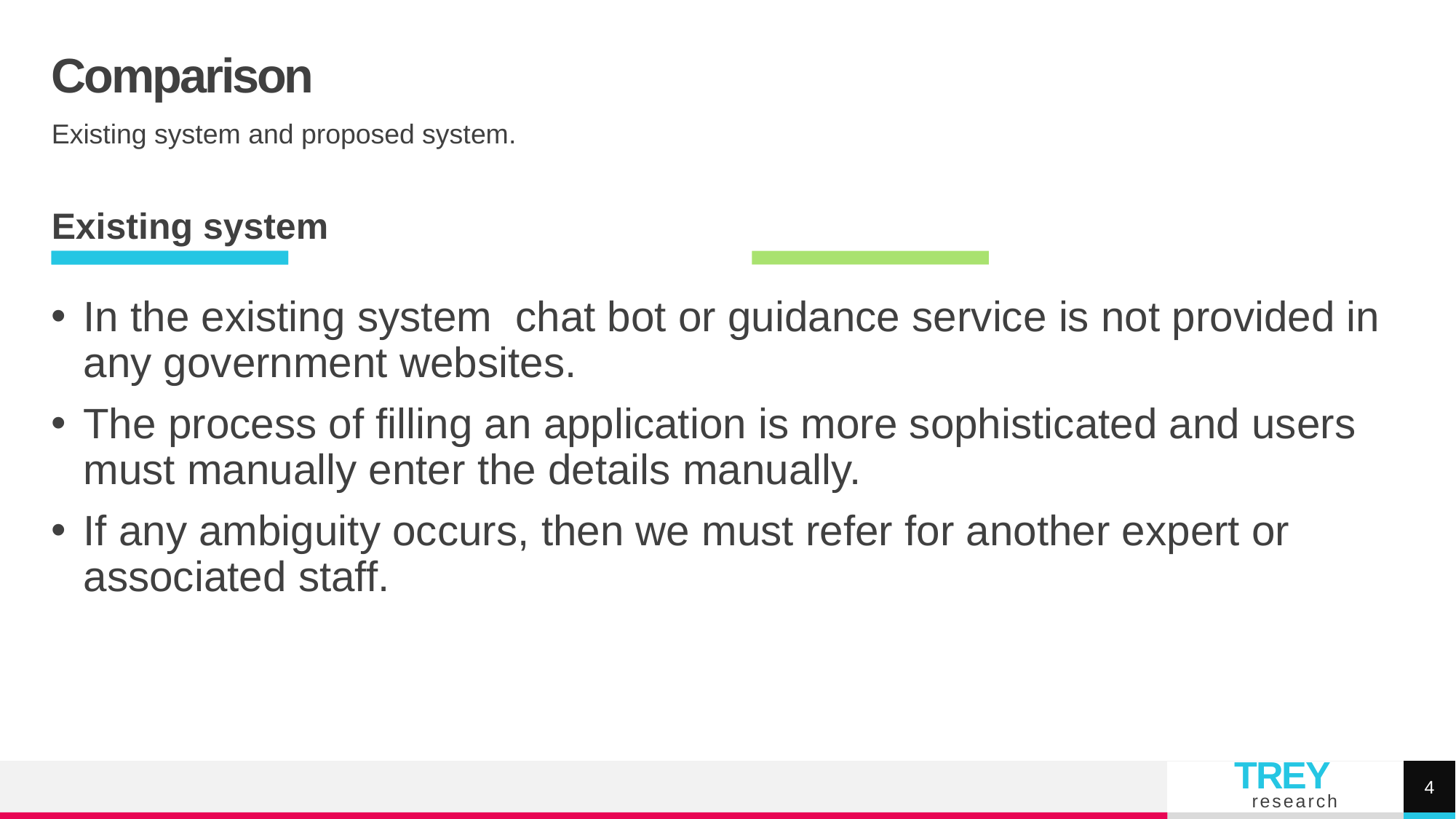

# Comparison
Existing system and proposed system.
Existing system

In the existing system  chat bot or guidance service is not provided in any government websites.
The process of filling an application is more sophisticated and users must manually enter the details manually.
If any ambiguity occurs, then we must refer for another expert or associated staff.
4